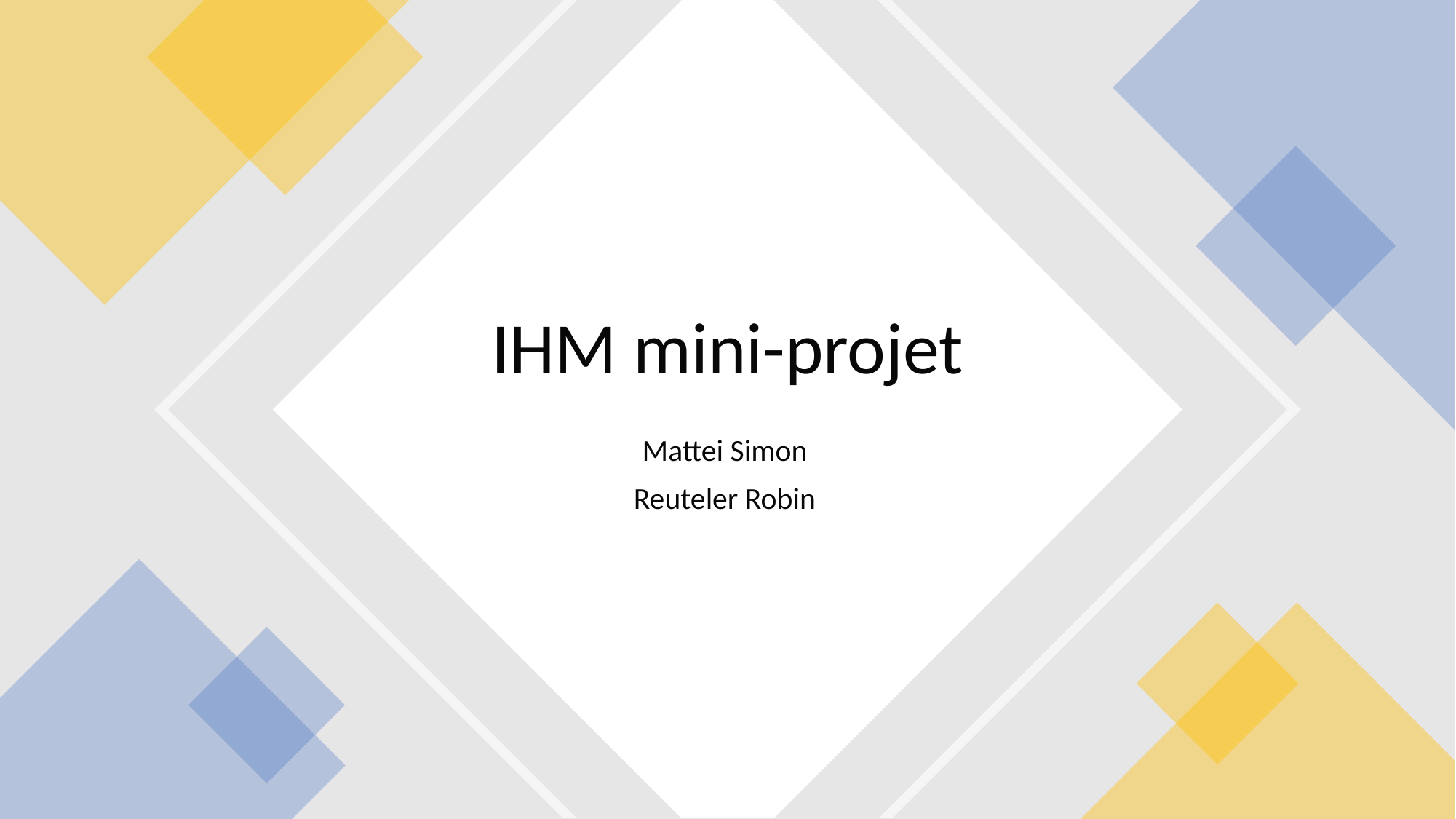

# IHM mini-projet
Mattei Simon
Reuteler Robin